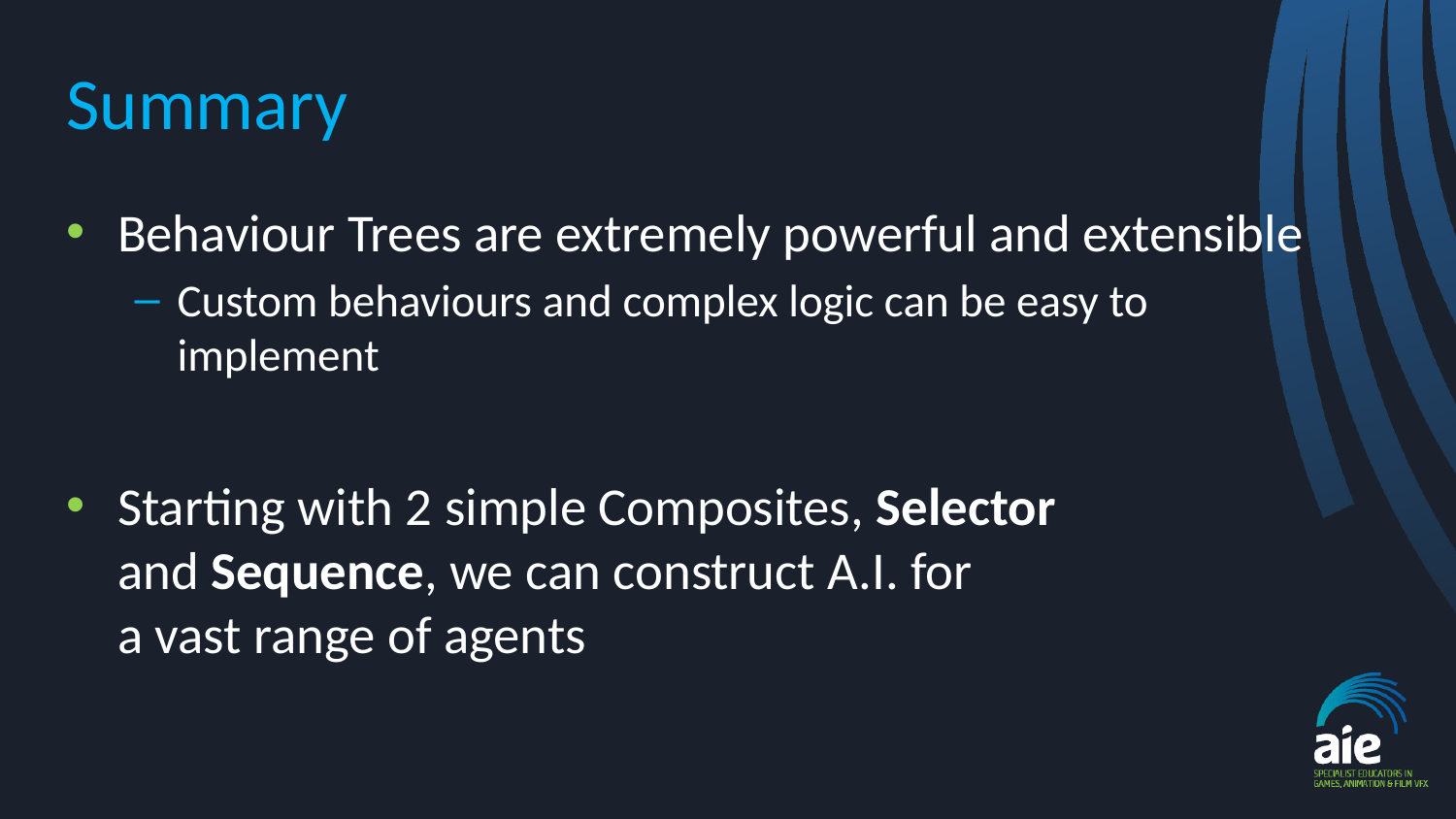

# Summary
Behaviour Trees are extremely powerful and extensible
Custom behaviours and complex logic can be easy to implement

Starting with 2 simple Composites, Selector
and Sequence, we can construct A.I. for
a vast range of agents